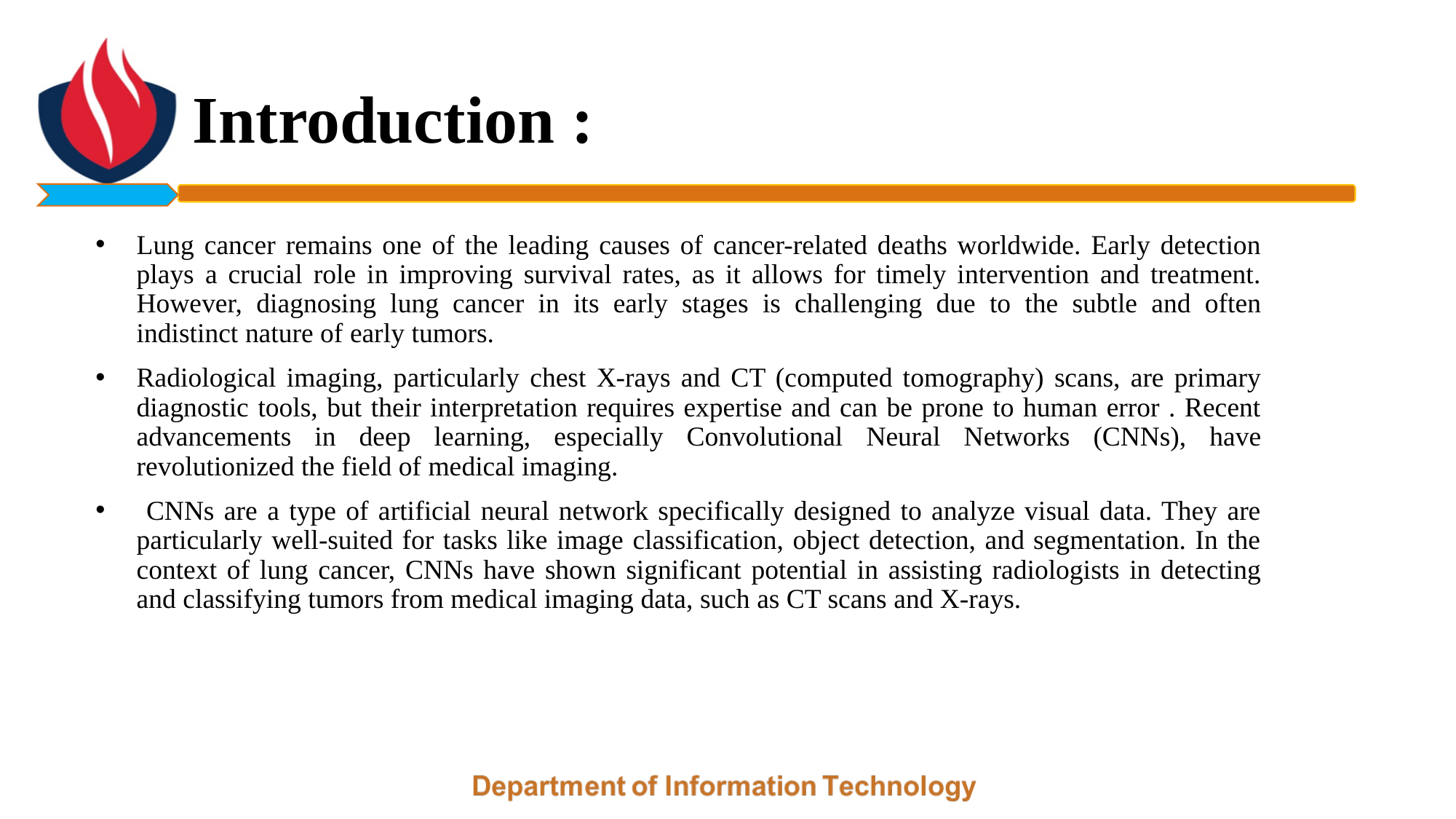

# Introduction :
Lung cancer remains one of the leading causes of cancer-related deaths worldwide. Early detection plays a crucial role in improving survival rates, as it allows for timely intervention and treatment. However, diagnosing lung cancer in its early stages is challenging due to the subtle and often indistinct nature of early tumors.
Radiological imaging, particularly chest X-rays and CT (computed tomography) scans, are primary diagnostic tools, but their interpretation requires expertise and can be prone to human error . Recent advancements in deep learning, especially Convolutional Neural Networks (CNNs), have revolutionized the field of medical imaging.
 CNNs are a type of artificial neural network specifically designed to analyze visual data. They are particularly well-suited for tasks like image classification, object detection, and segmentation. In the context of lung cancer, CNNs have shown significant potential in assisting radiologists in detecting and classifying tumors from medical imaging data, such as CT scans and X-rays.